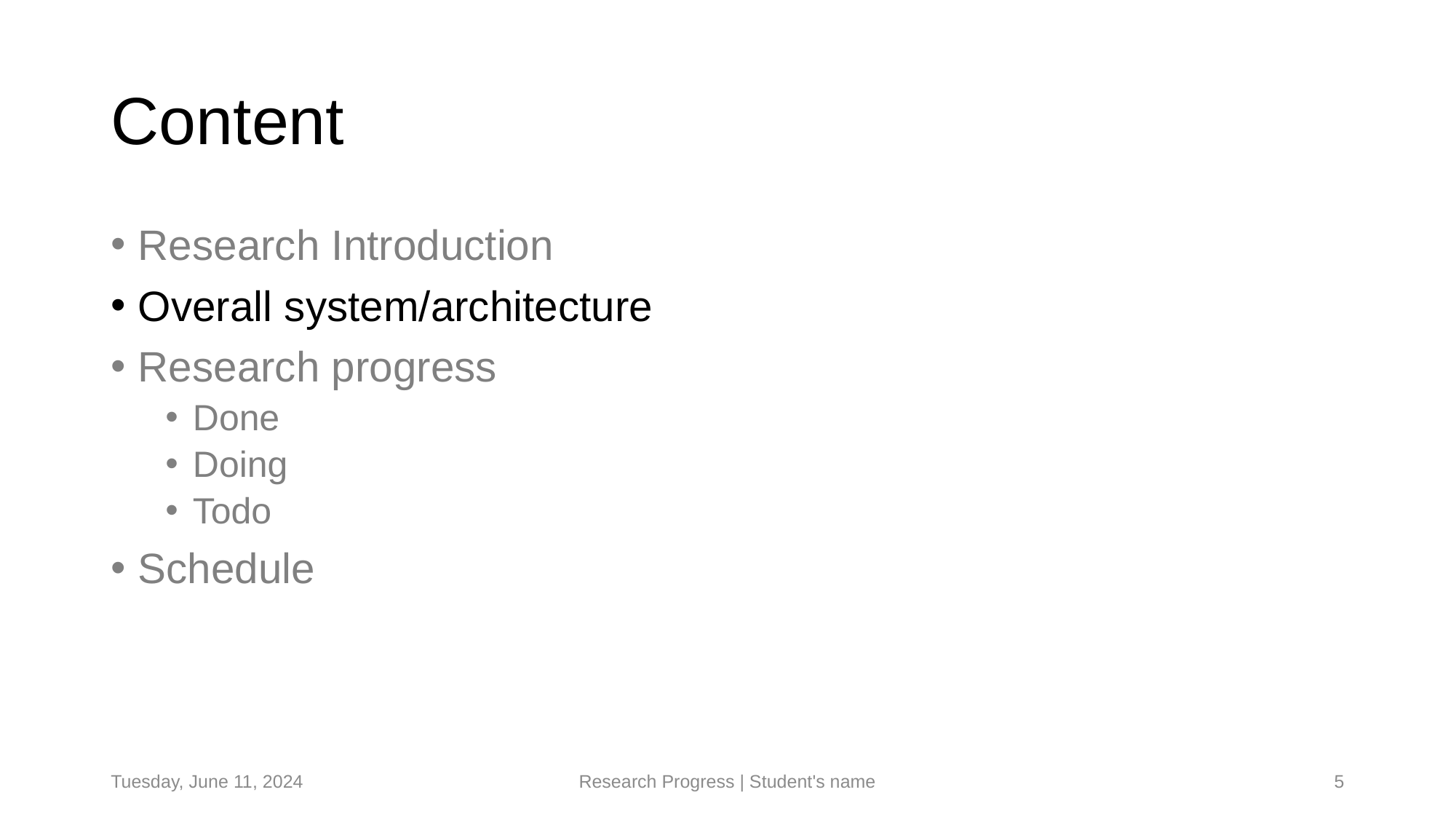

# Content
Research Introduction
Overall system/architecture
Research progress
Done
Doing
Todo
Schedule

Tuesday, June 11, 2024
Research Progress | Student's name
5